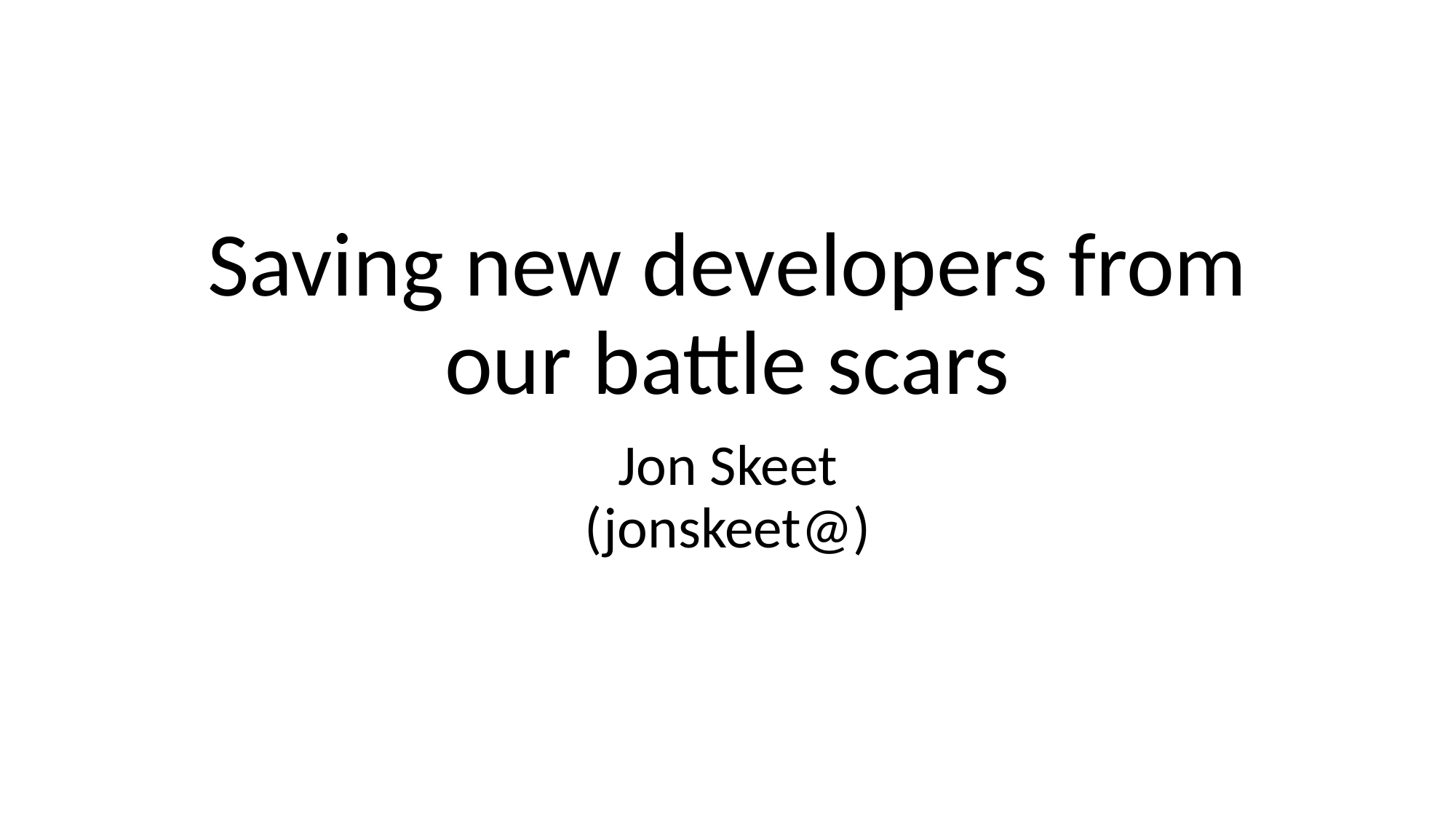

# Saving new developers from our battle scars
Jon Skeet
(jonskeet@)